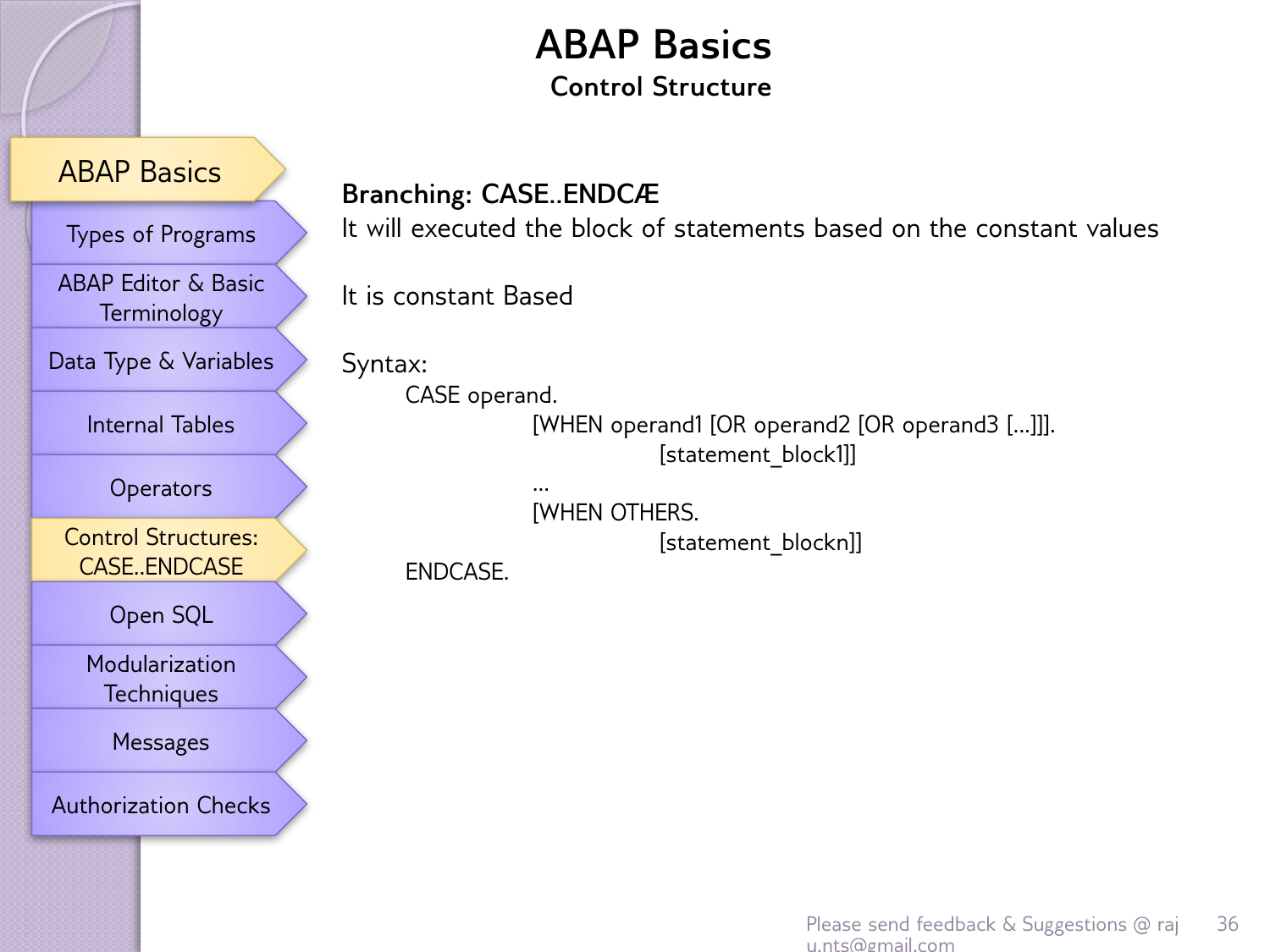

ABAP Basics
Control Structure
ABAP Basics
Branching: CASE..ENDCAE
It will executed the block of statements based on the constant values

It is constant Based

Syntax:
CASE operand.
	[WHEN operand1 [OR operand2 [OR operand3 [...]]].
		[statement_block1]]
	...
	[WHEN OTHERS.
		[statement_blockn]]
ENDCASE.

Types of Programs
ABAP Editor & Basic Terminology
Data Type & Variables
Internal Tables
Operators
Control Structures: CASE..ENDCASE
Open SQL
Modularization Techniques
Messages
Authorization Checks
Please send feedback & Suggestions @ raju.nts@gmail.com
36